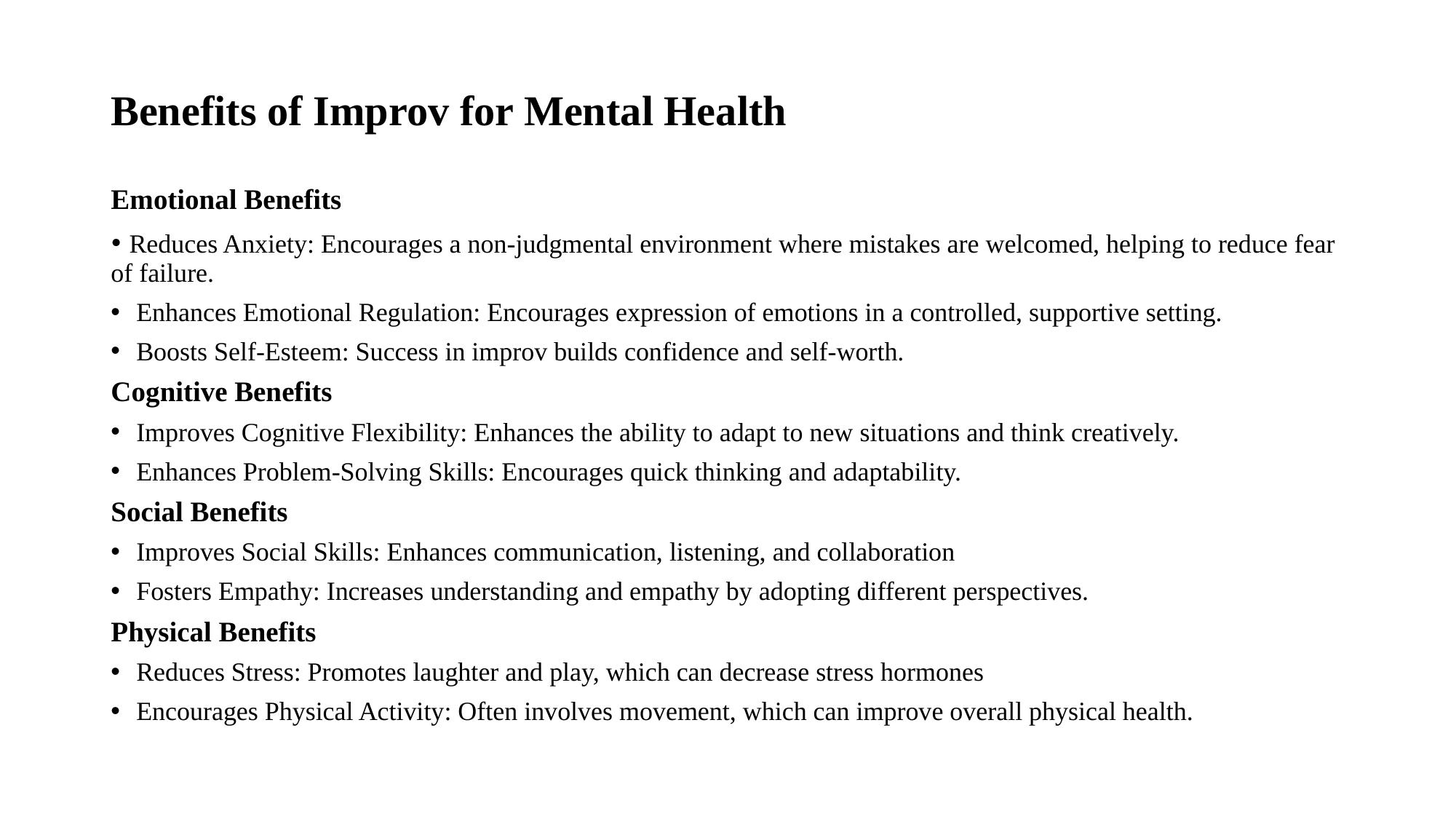

# Benefits of Improv for Mental Health
Emotional Benefits
• Reduces Anxiety: Encourages a non-judgmental environment where mistakes are welcomed, helping to reduce fear of failure.
Enhances Emotional Regulation: Encourages expression of emotions in a controlled, supportive setting.
Boosts Self-Esteem: Success in improv builds confidence and self-worth.
Cognitive Benefits
Improves Cognitive Flexibility: Enhances the ability to adapt to new situations and think creatively.
Enhances Problem-Solving Skills: Encourages quick thinking and adaptability.
Social Benefits
Improves Social Skills: Enhances communication, listening, and collaboration
Fosters Empathy: Increases understanding and empathy by adopting different perspectives.
Physical Benefits
Reduces Stress: Promotes laughter and play, which can decrease stress hormones
Encourages Physical Activity: Often involves movement, which can improve overall physical health.